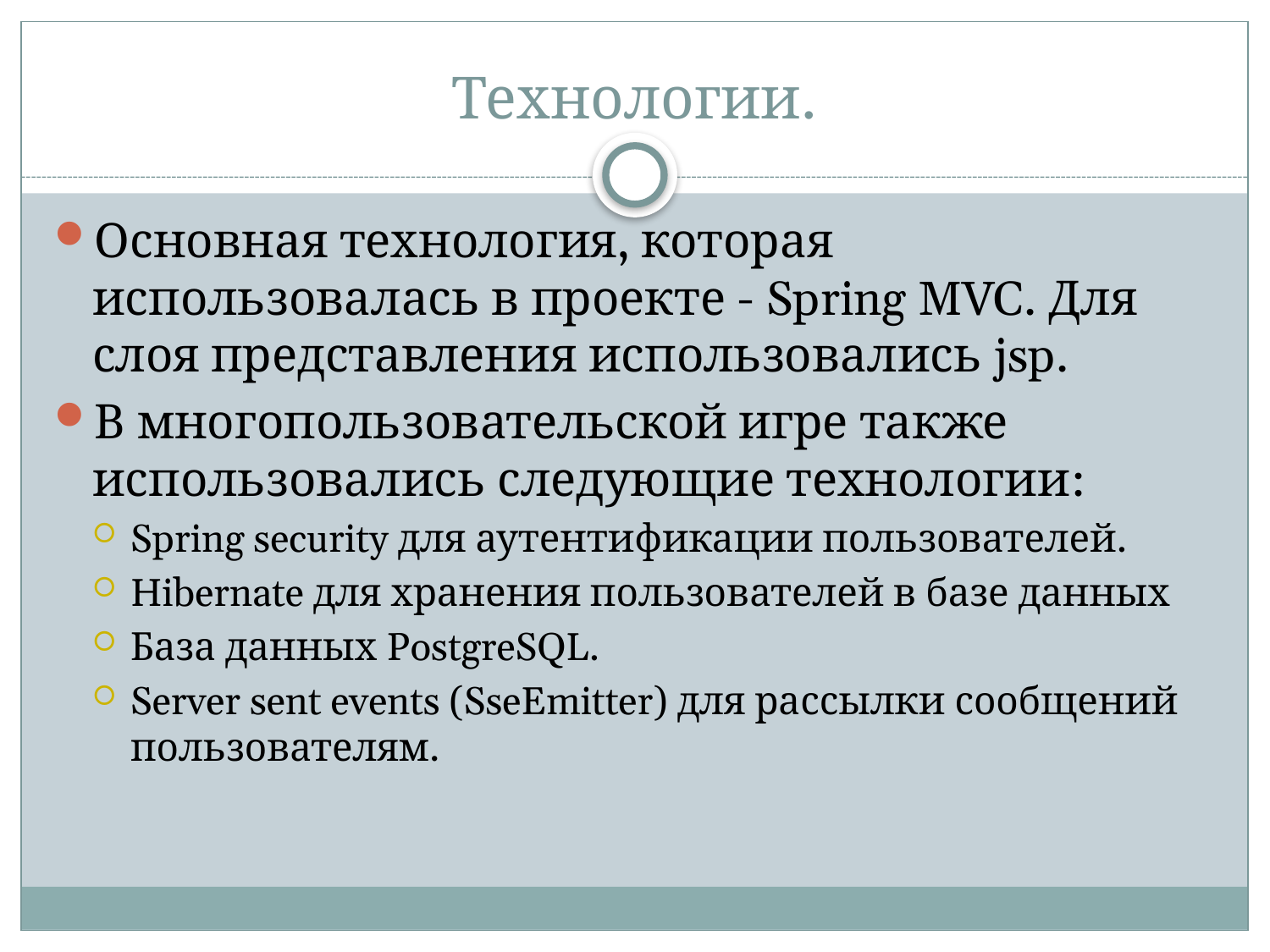

# Технологии.
Основная технология, которая использовалась в проекте - Spring MVC. Для слоя представления использовались jsp.
В многопользовательской игре также использовались следующие технологии:
Spring security для аутентификации пользователей.
Hibernate для хранения пользователей в базе данных
База данных PostgreSQL.
Server sent events (SseEmitter) для рассылки сообщений пользователям.